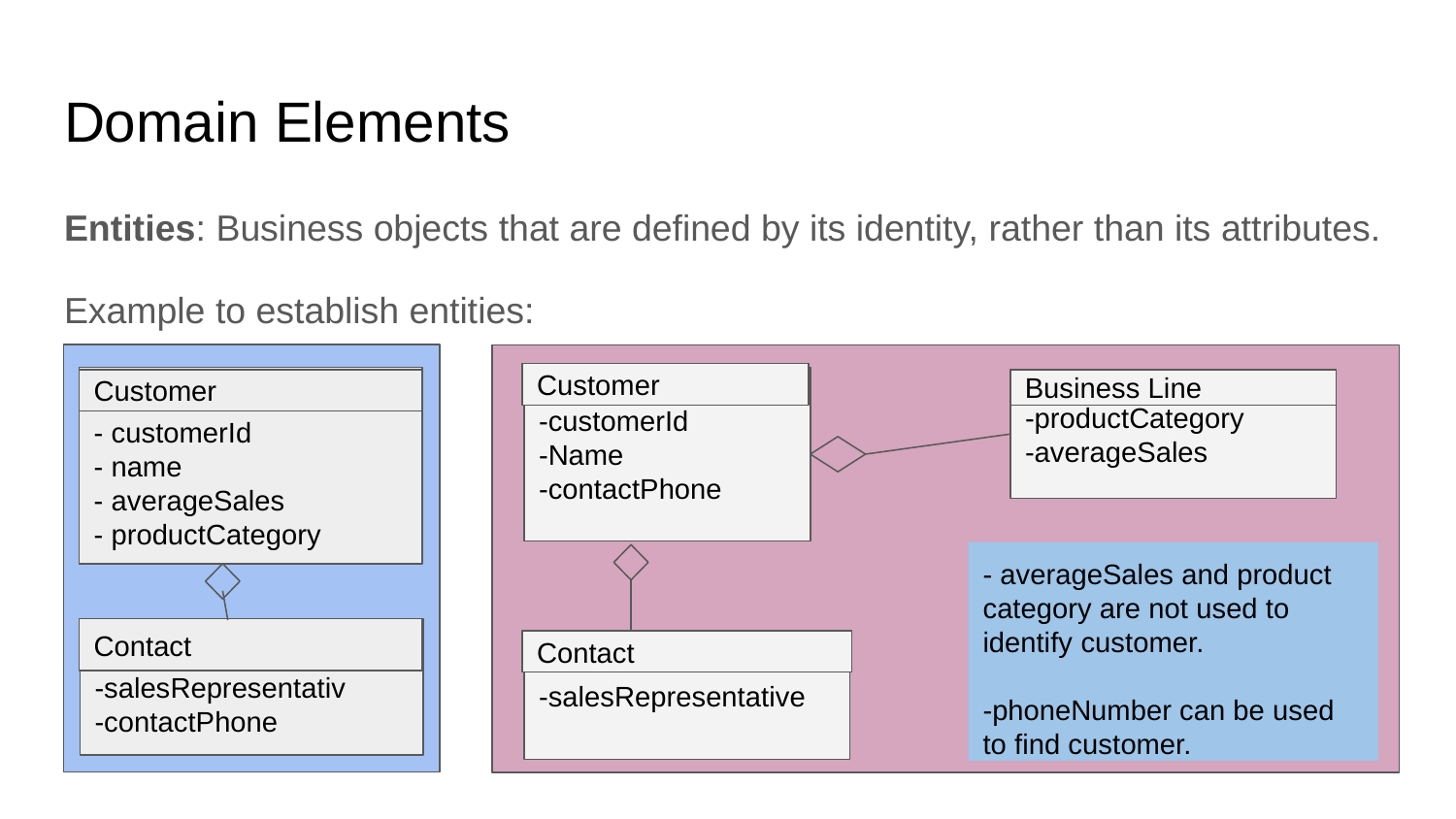

# Domain Elements
Entities: Business objects that are defined by its identity, rather than its attributes.
Example to establish entities:

Customer

- customerId
- name
- averageSales
- productCategory
-customerId
-Name
-contactPhone
Customer
Business Line
-productCategory
-averageSales

- averageSales and product category are not used to identify customer.

-phoneNumber can be used to find customer.

-salesRepresentativ
-contactPhone
Contact
Contact
-salesRepresentative